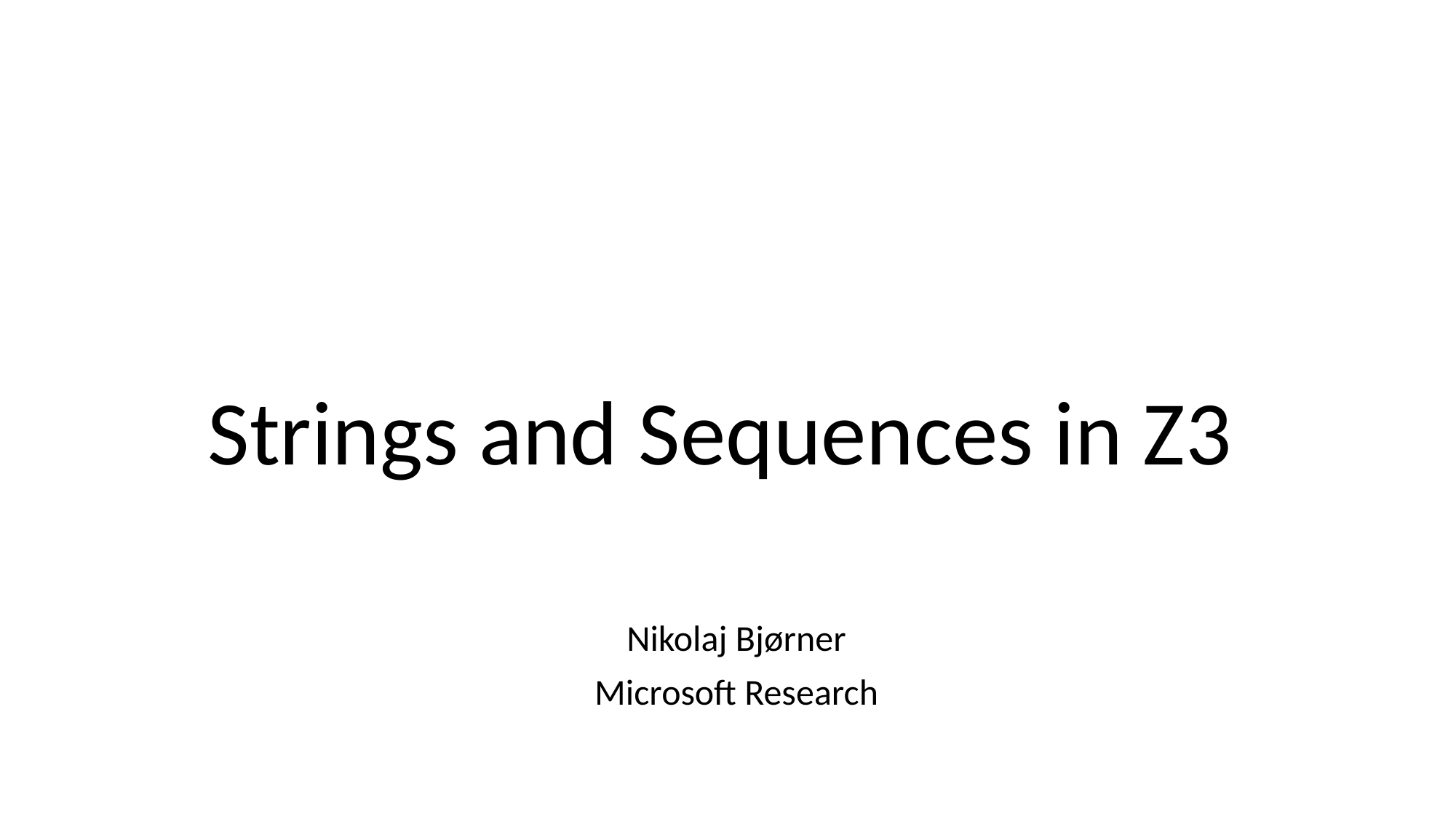

# Strings and Sequences in Z3
Nikolaj Bjørner
Microsoft Research